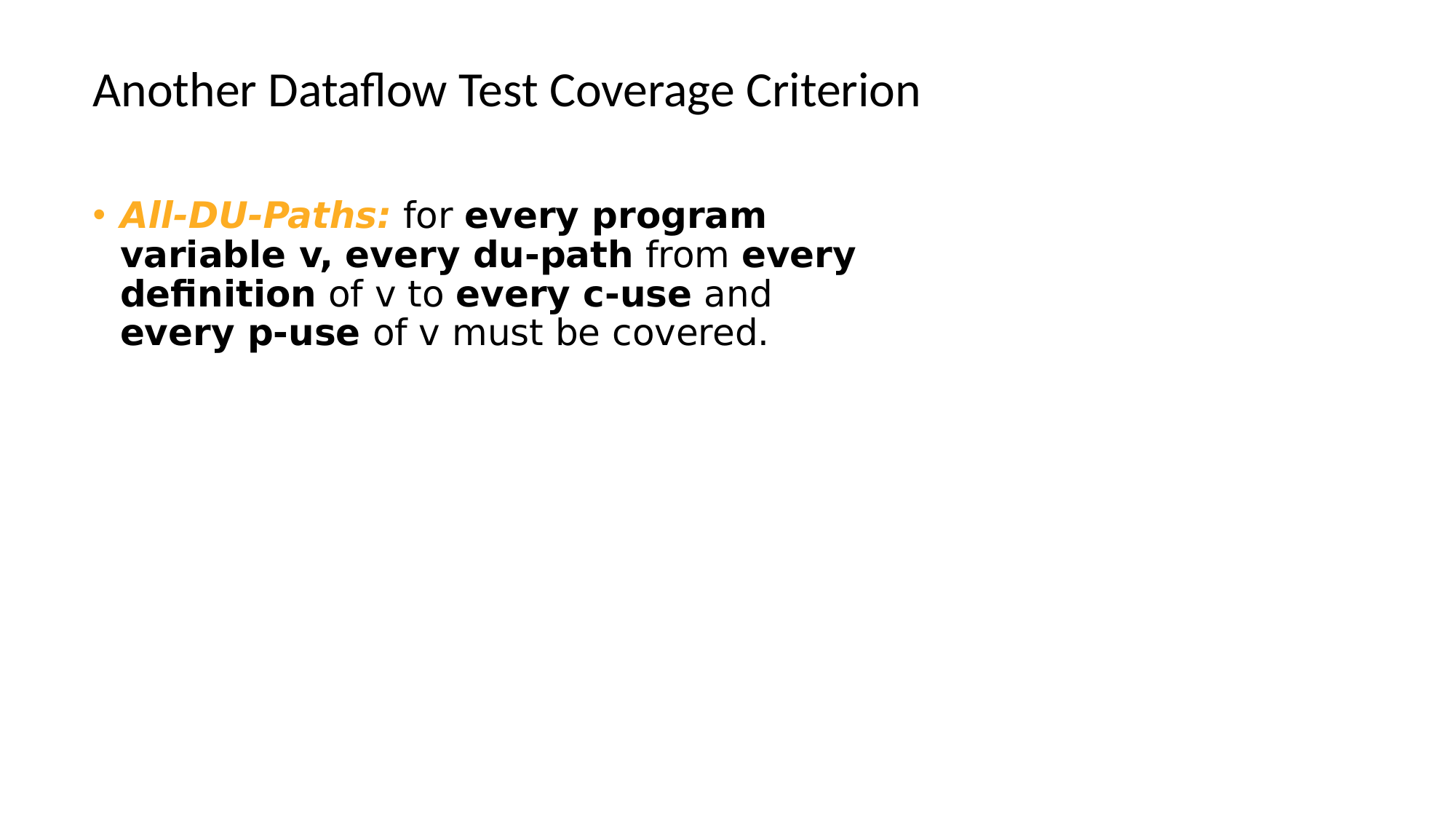

# Another Dataflow Test Coverage Criterion
All-DU-Paths: for every program variable v, every du-path from every definition of v to every c-use and every p-use of v must be covered.